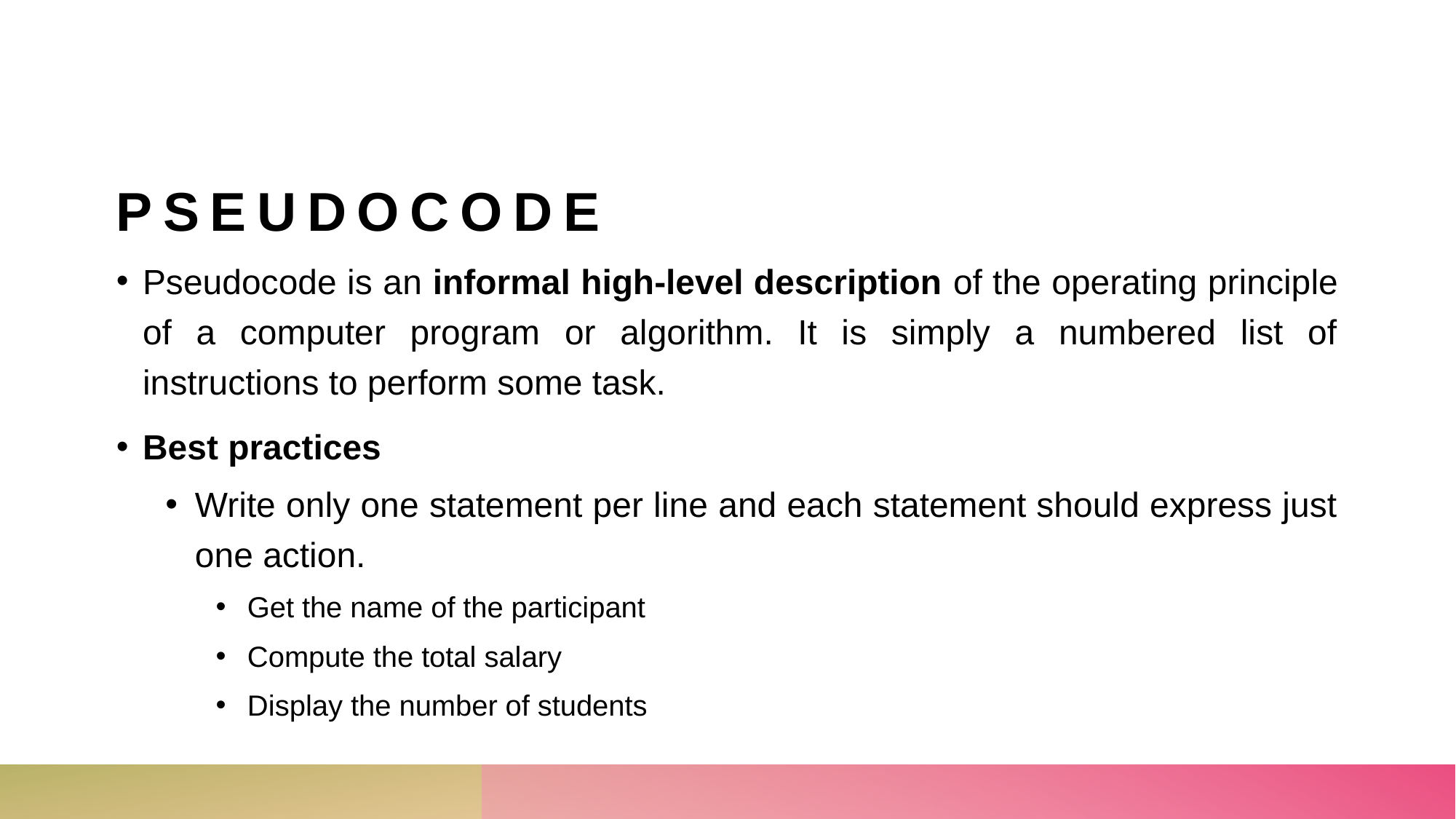

# PSEUDOCODE
Pseudocode is an informal high-level description of the operating principle of a computer program or algorithm. It is simply a numbered list of instructions to perform some task.
Best practices
Write only one statement per line and each statement should express just one action.
Get the name of the participant
Compute the total salary
Display the number of students